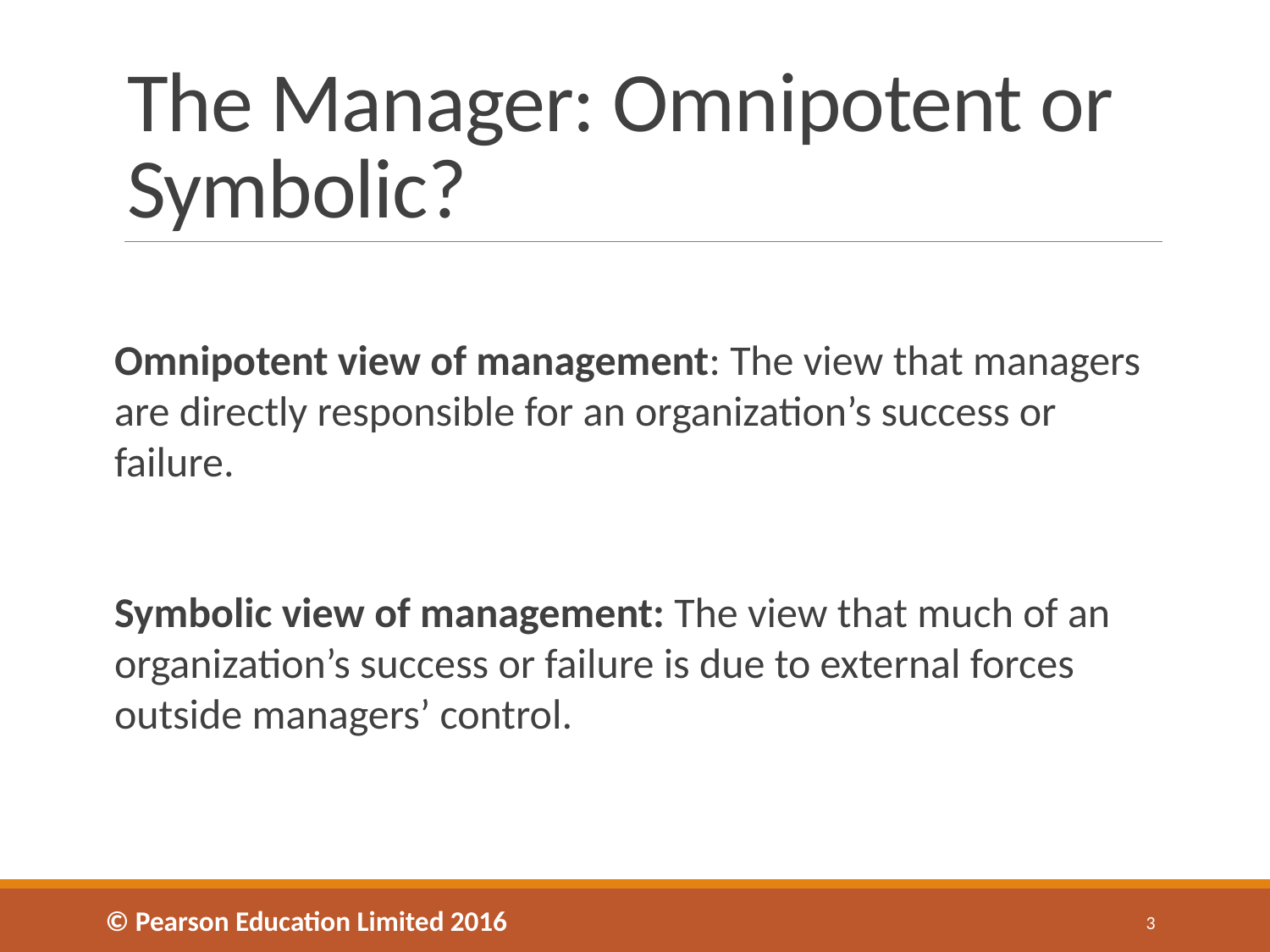

# The Manager: Omnipotent or Symbolic?
Omnipotent view of management: The view that managers are directly responsible for an organization’s success or failure.

Symbolic view of management: The view that much of an organization’s success or failure is due to external forces outside managers’ control.
© Pearson Education Limited 2016
3